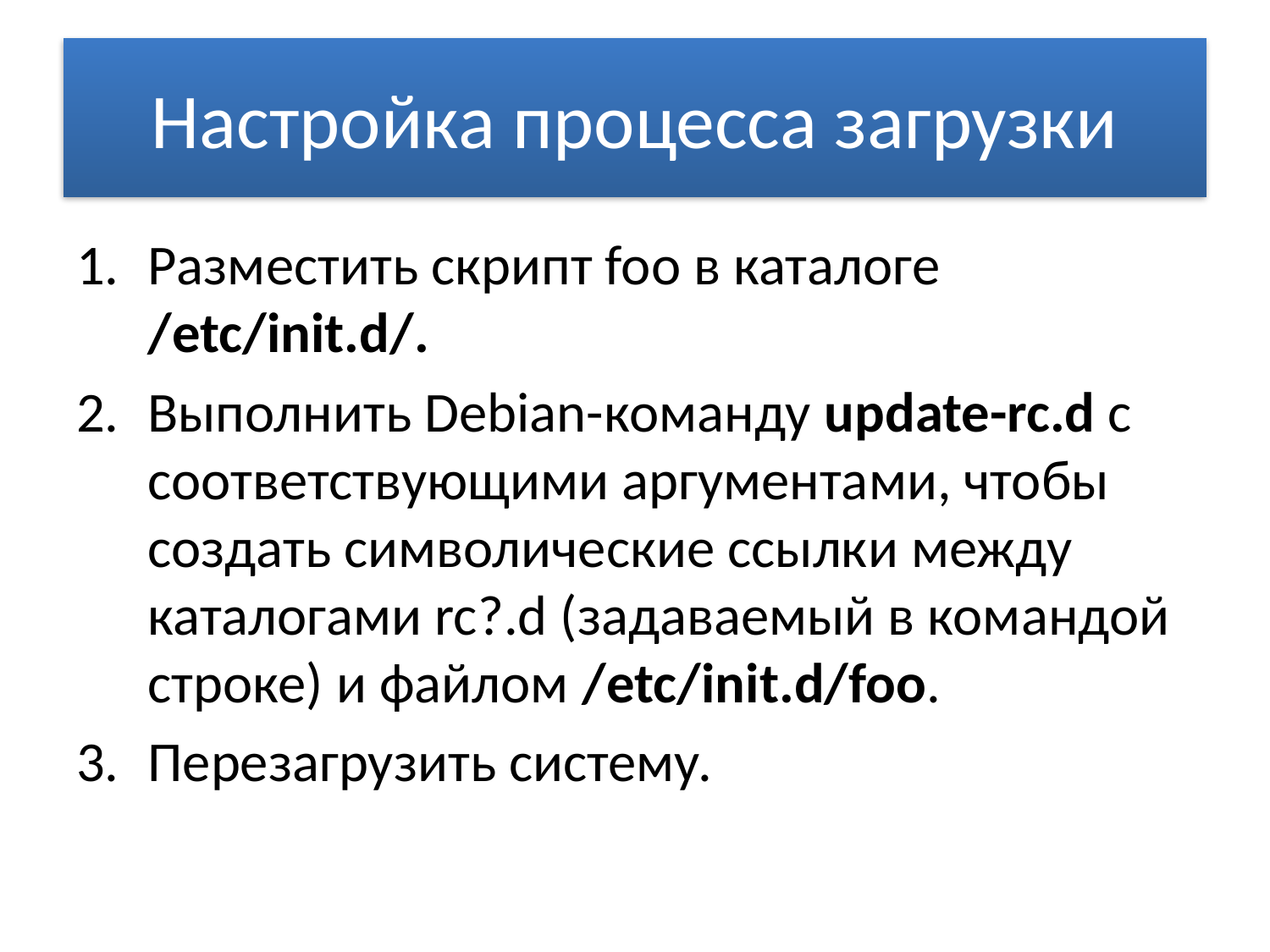

# Настройка процесса загрузки
Разместить скрипт foo в каталоге /etc/init.d/.
Выполнить Debian-команду update-rc.d с соответствующими аргументами, чтобы создать символические ссылки между каталогами rc?.d (задаваемый в командой строке) и файлом /etc/init.d/foo.
Перезагрузить систему.